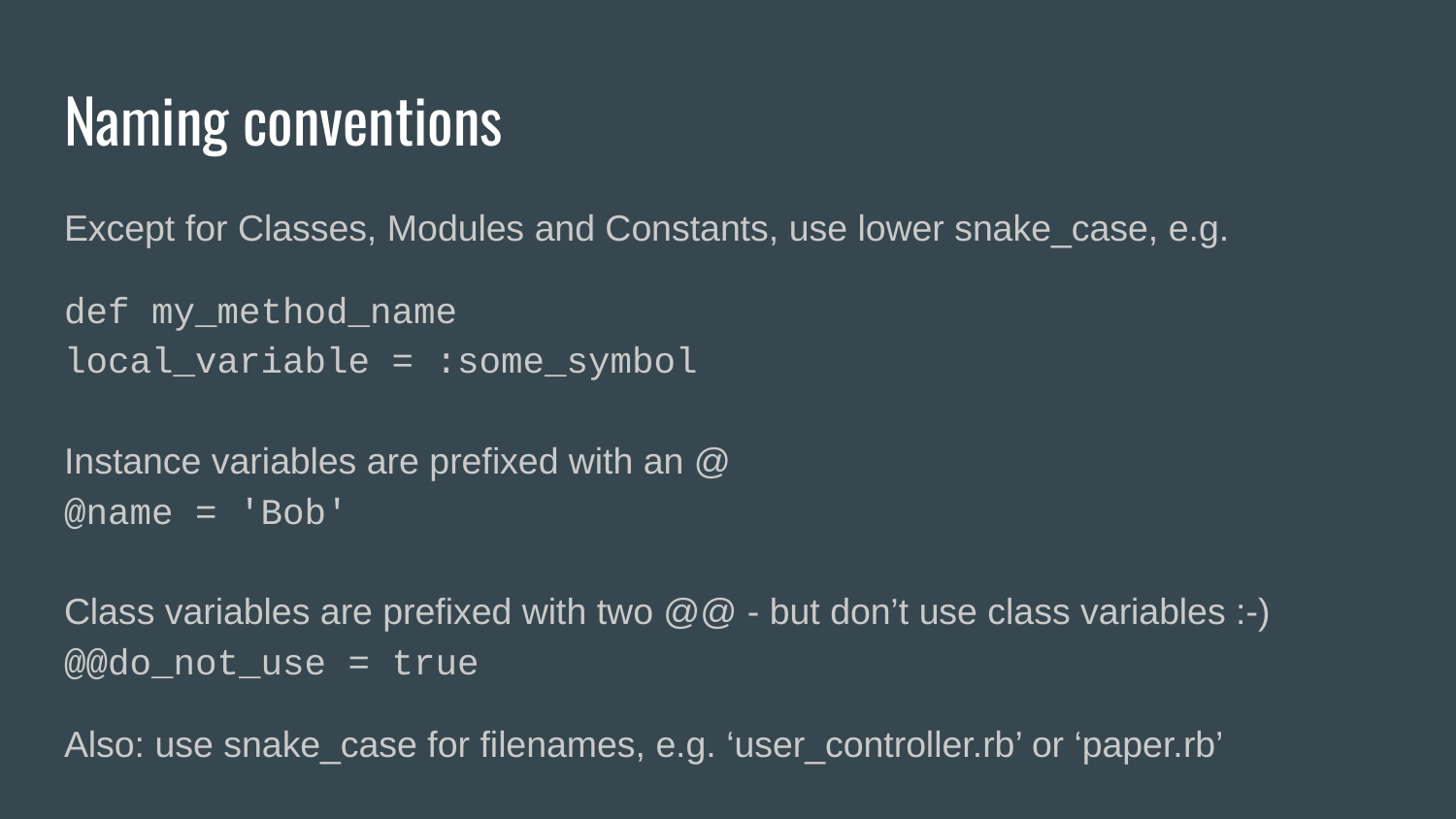

# Naming conventions
Except for Classes, Modules and Constants, use lower snake_case, e.g.
def my_method_name
local_variable = :some_symbol

Instance variables are prefixed with an @
@name = 'Bob'
Class variables are prefixed with two @@ - but don’t use class variables :-)
@@do_not_use = true
Also: use snake_case for filenames, e.g. ‘user_controller.rb’ or ‘paper.rb’